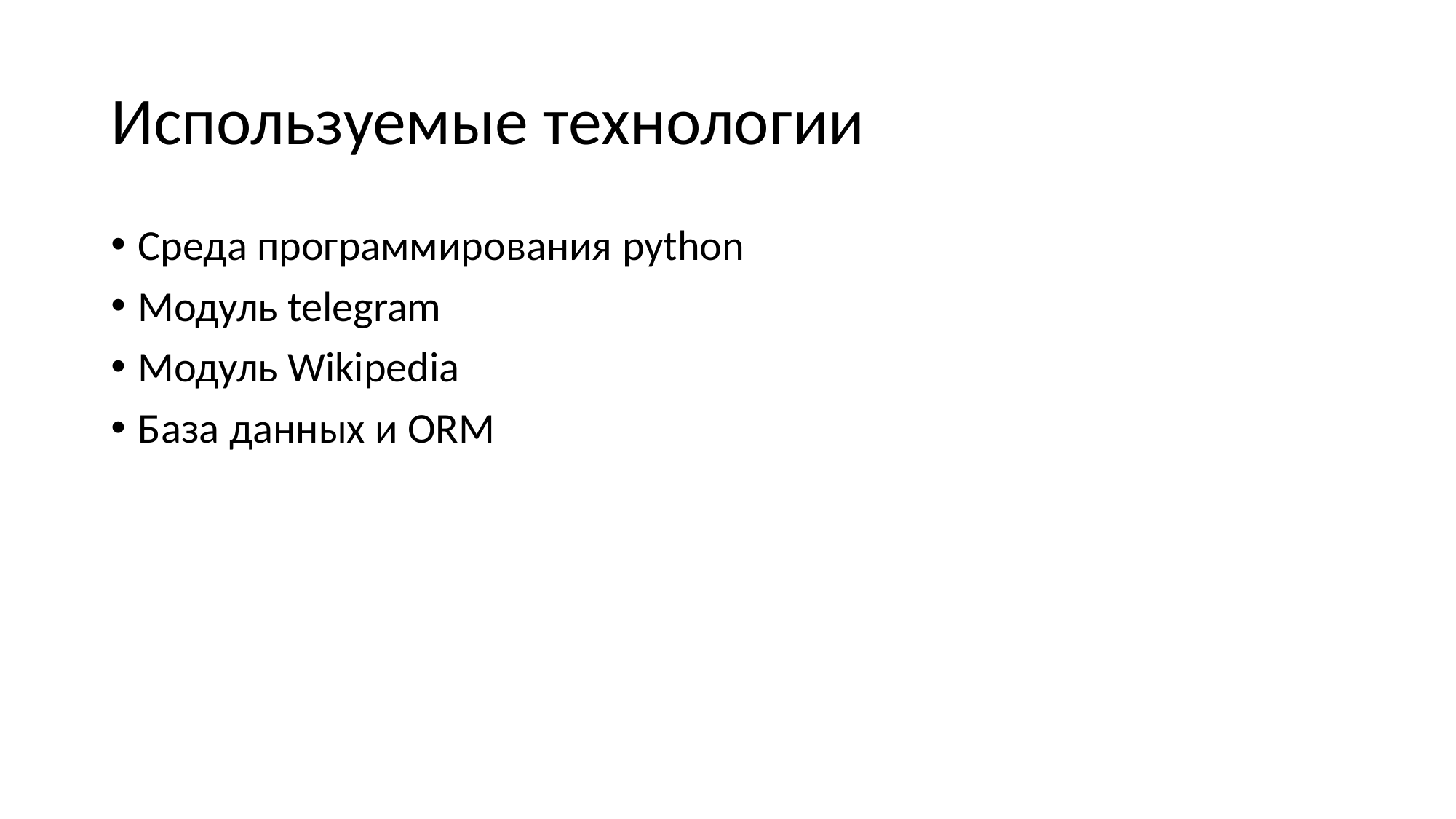

# Используемые технологии
Среда программирования python
Модуль telegram
Модуль Wikipedia
База данных и ORM